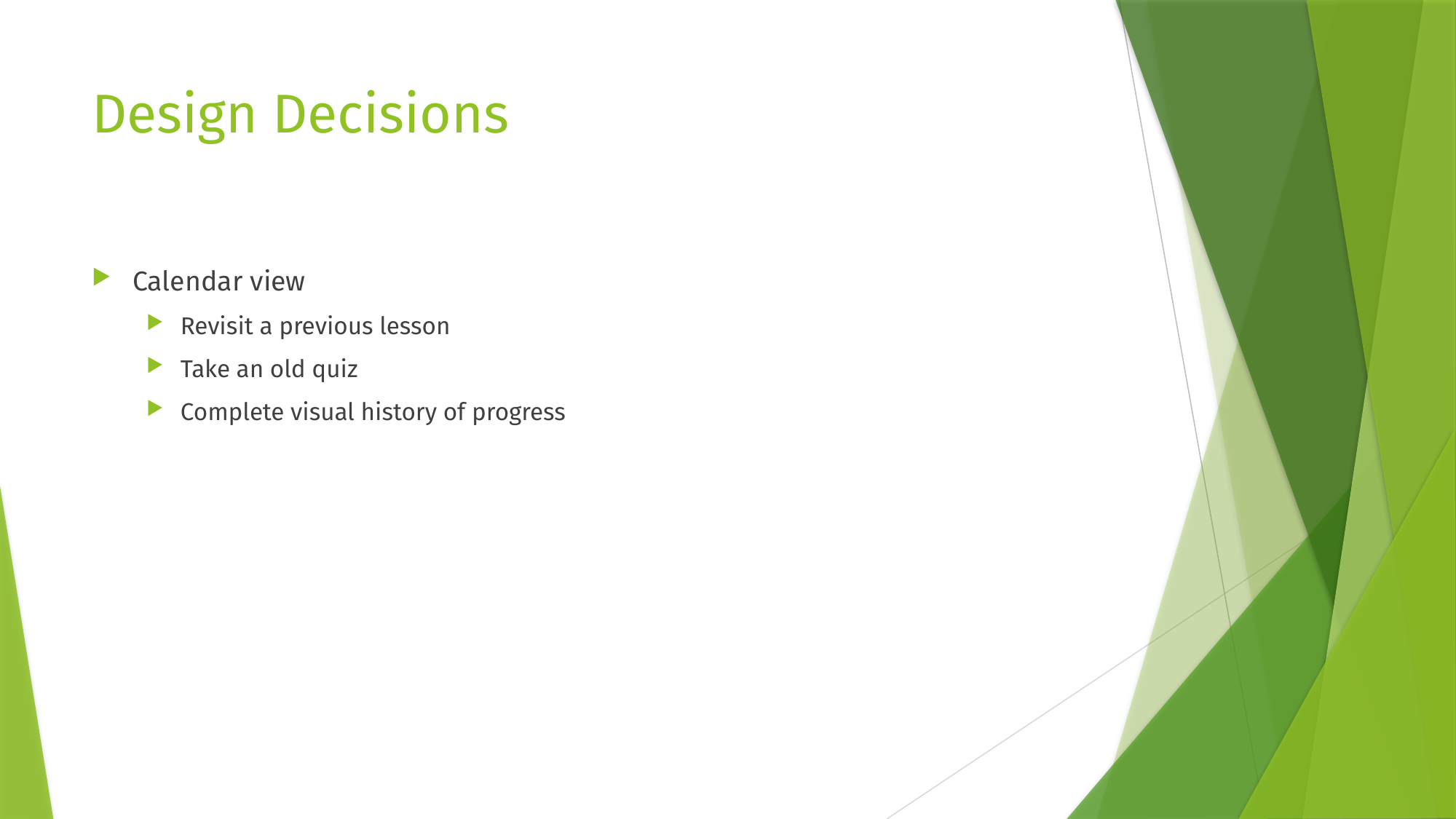

# Design Decisions
Calendar view
Revisit a previous lesson
Take an old quiz
Complete visual history of progress